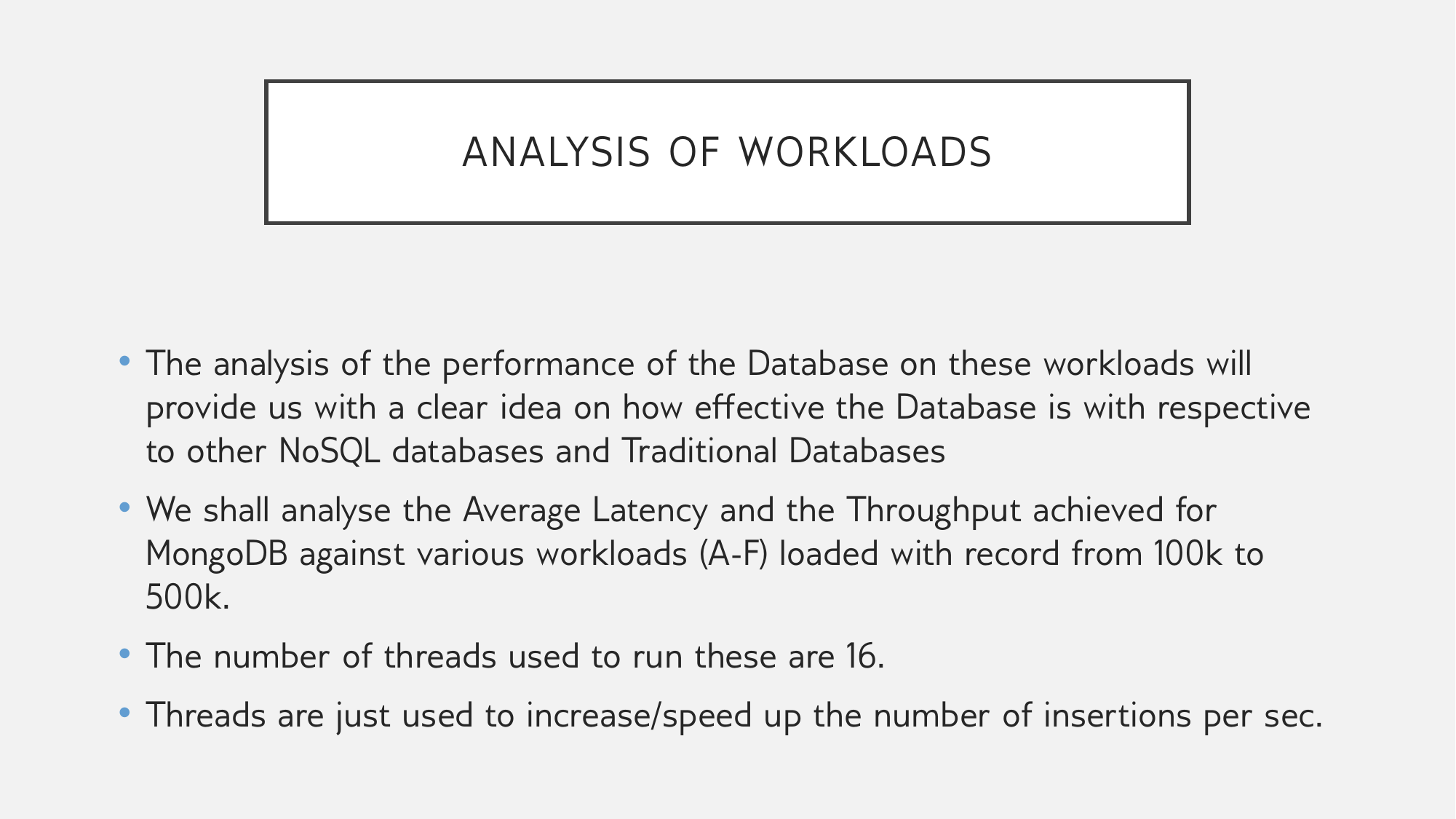

# ANALYSIS OF WORKLOADS
The analysis of the performance of the Database on these workloads will provide us with a clear idea on how effective the Database is with respective to other NoSQL databases and Traditional Databases
We shall analyse the Average Latency and the Throughput achieved for MongoDB against various workloads (A-F) loaded with record from 100k to 500k.
The number of threads used to run these are 16.
Threads are just used to increase/speed up the number of insertions per sec.